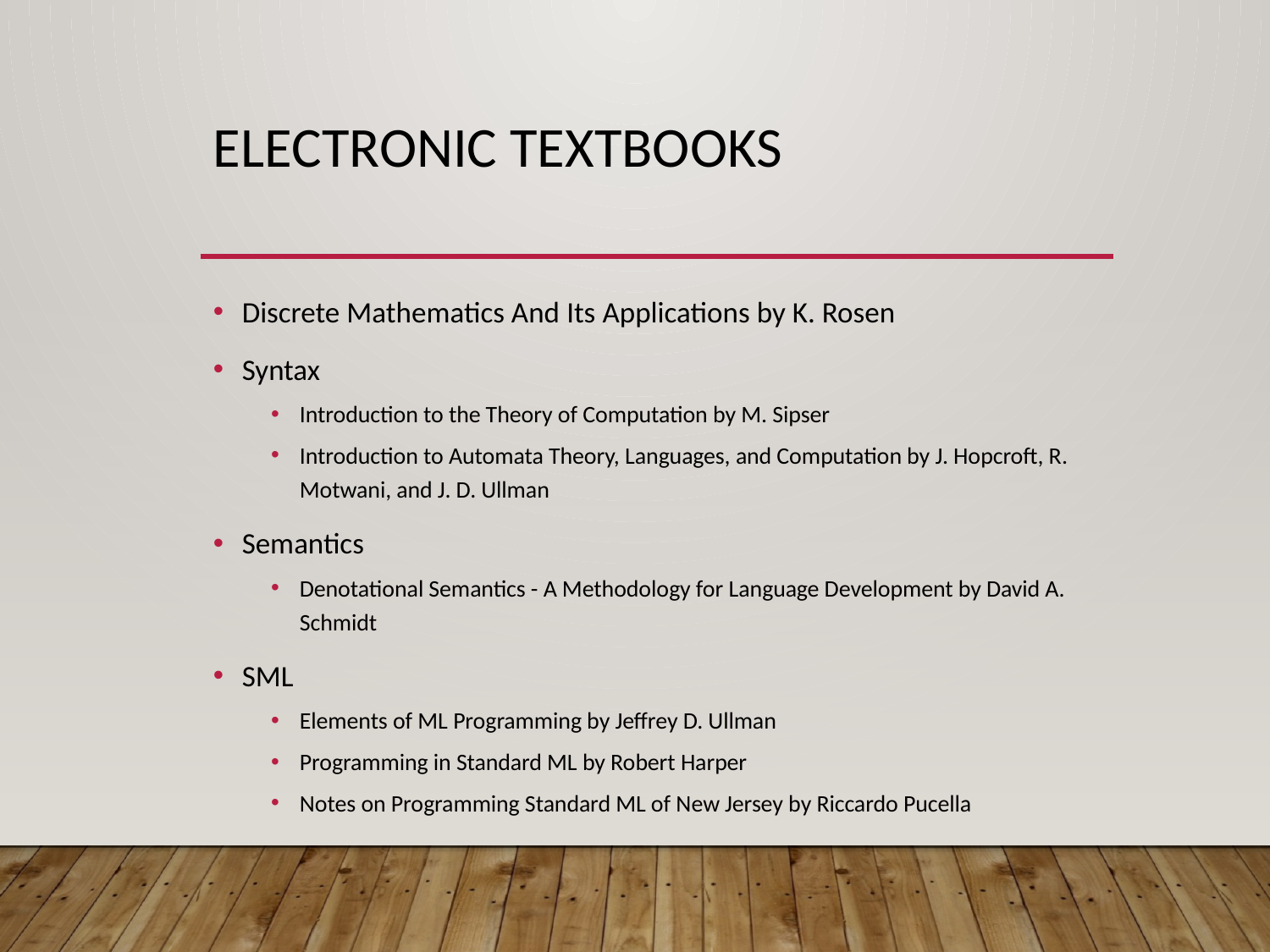

# Electronic Textbooks
Discrete Mathematics And Its Applications by K. Rosen
Syntax
Introduction to the Theory of Computation by M. Sipser
Introduction to Automata Theory, Languages, and Computation by J. Hopcroft, R. Motwani, and J. D. Ullman
Semantics
Denotational Semantics - A Methodology for Language Development by David A. Schmidt
SML
Elements of ML Programming by Jeffrey D. Ullman
Programming in Standard ML by Robert Harper
Notes on Programming Standard ML of New Jersey by Riccardo Pucella